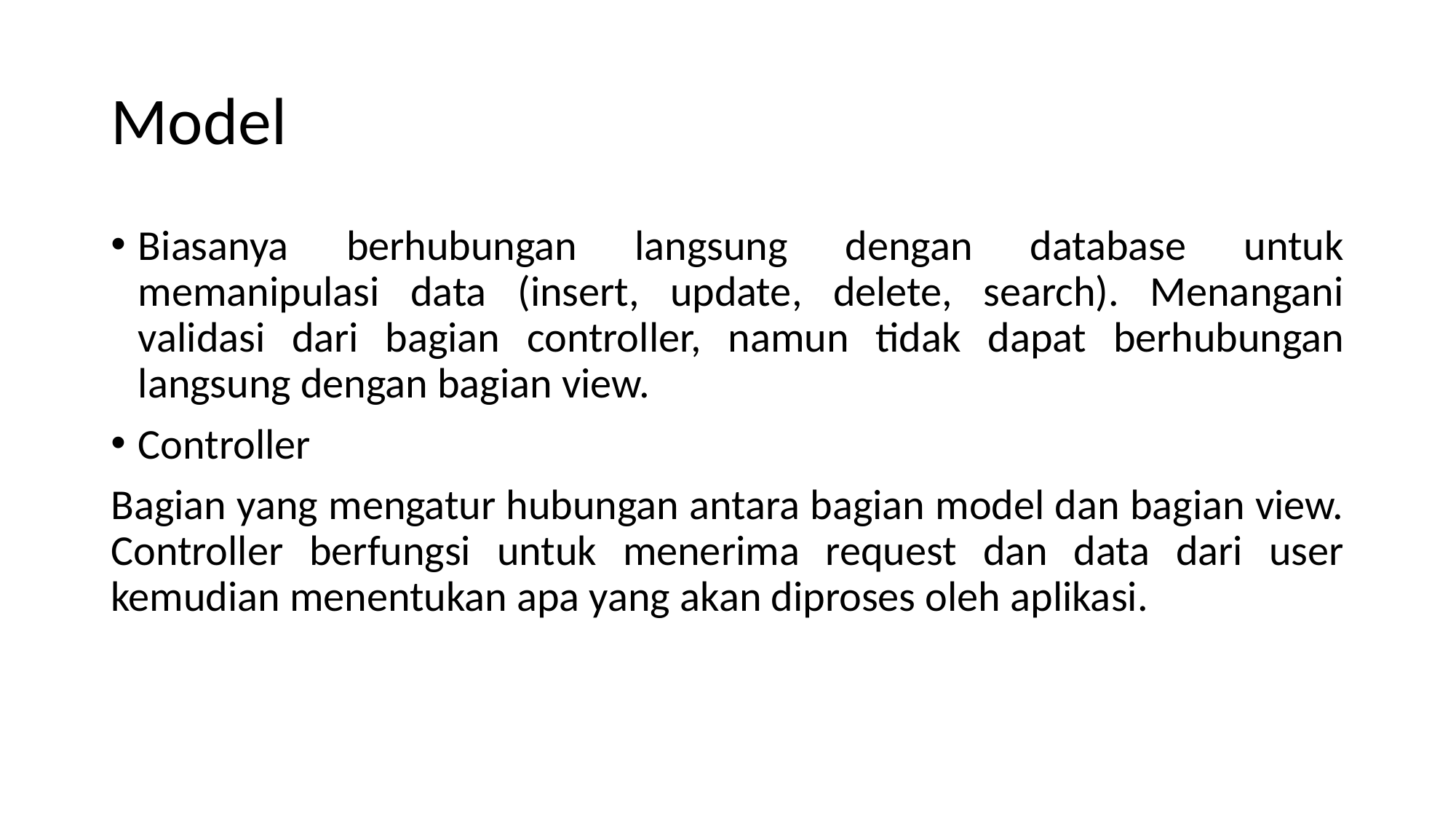

# Model
Biasanya berhubungan langsung dengan database untuk memanipulasi data (insert, update, delete, search). Menangani validasi dari bagian controller, namun tidak dapat berhubungan langsung dengan bagian view.
Controller
Bagian yang mengatur hubungan antara bagian model dan bagian view. Controller berfungsi untuk menerima request dan data dari user kemudian menentukan apa yang akan diproses oleh aplikasi.